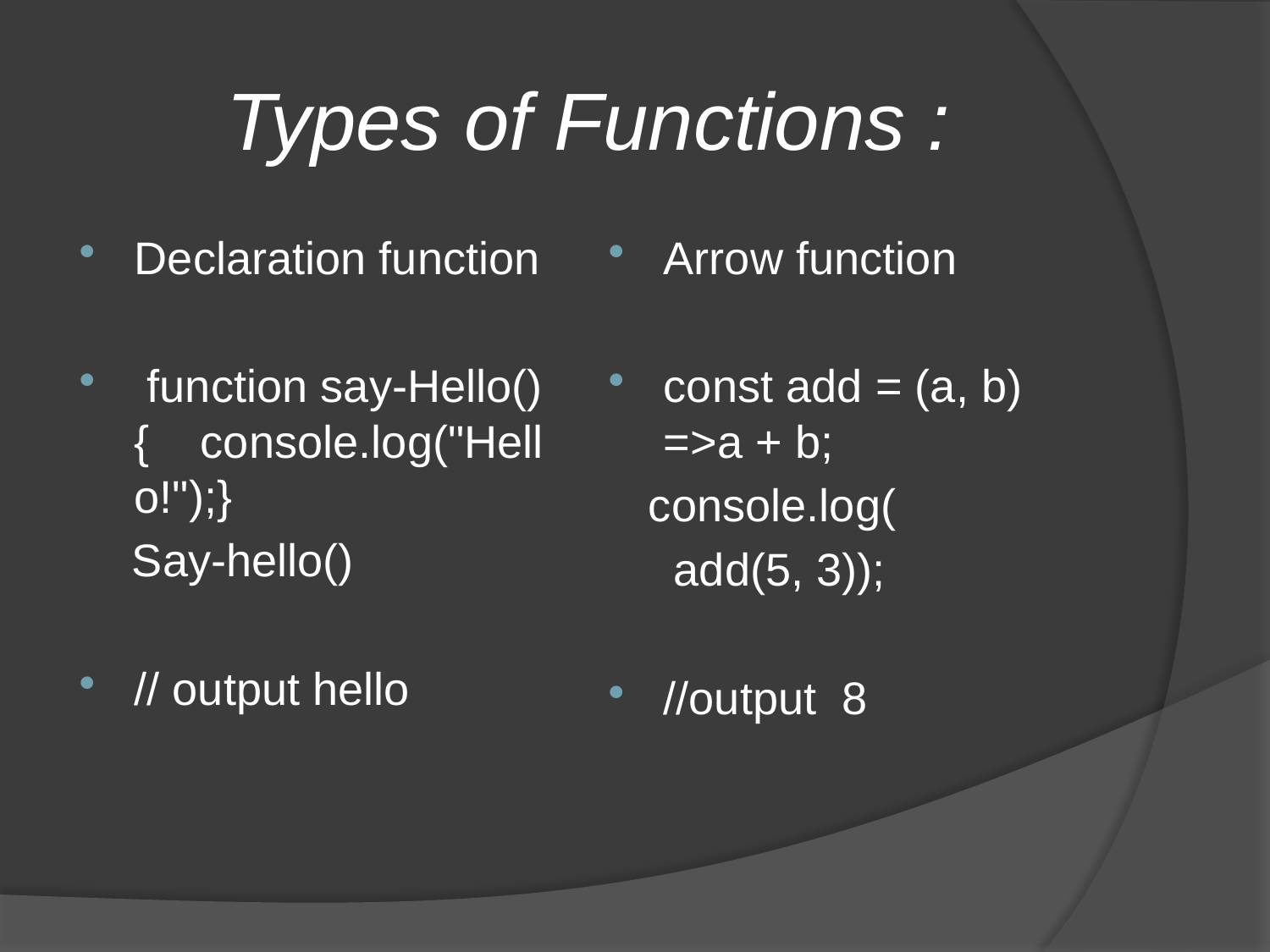

# Types of Functions :
Declaration function

 function say-Hello() {    console.log("Hello!");}
    Say-hello()

// output hello
Arrow function

const add = (a, b) =>a + b;
   console.log(
     add(5, 3));

//output  8